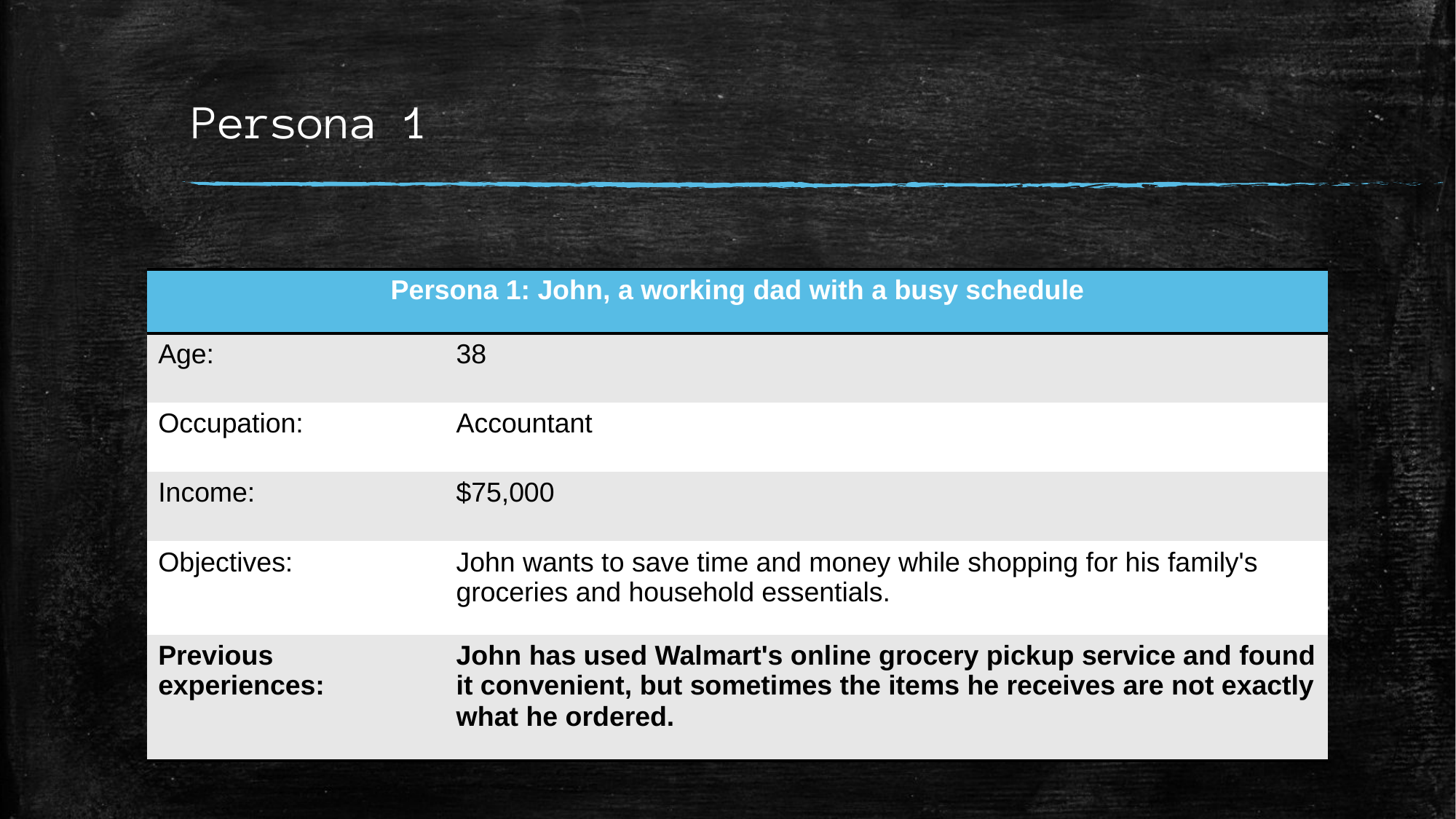

# Persona 1
| Persona 1: John, a working dad with a busy schedule​ |  |
| --- | --- |
| Age:​ | 38​ |
| Occupation:​ | Accountant​ |
| Income:​ | $75,000​ |
| Objectives:​ | John wants to save time and money while shopping for his family's groceries and household essentials.​ |
| Previous experiences:​ | John has used Walmart's online grocery pickup service and found it convenient, but sometimes the items he receives are not exactly what he ordered.​ |